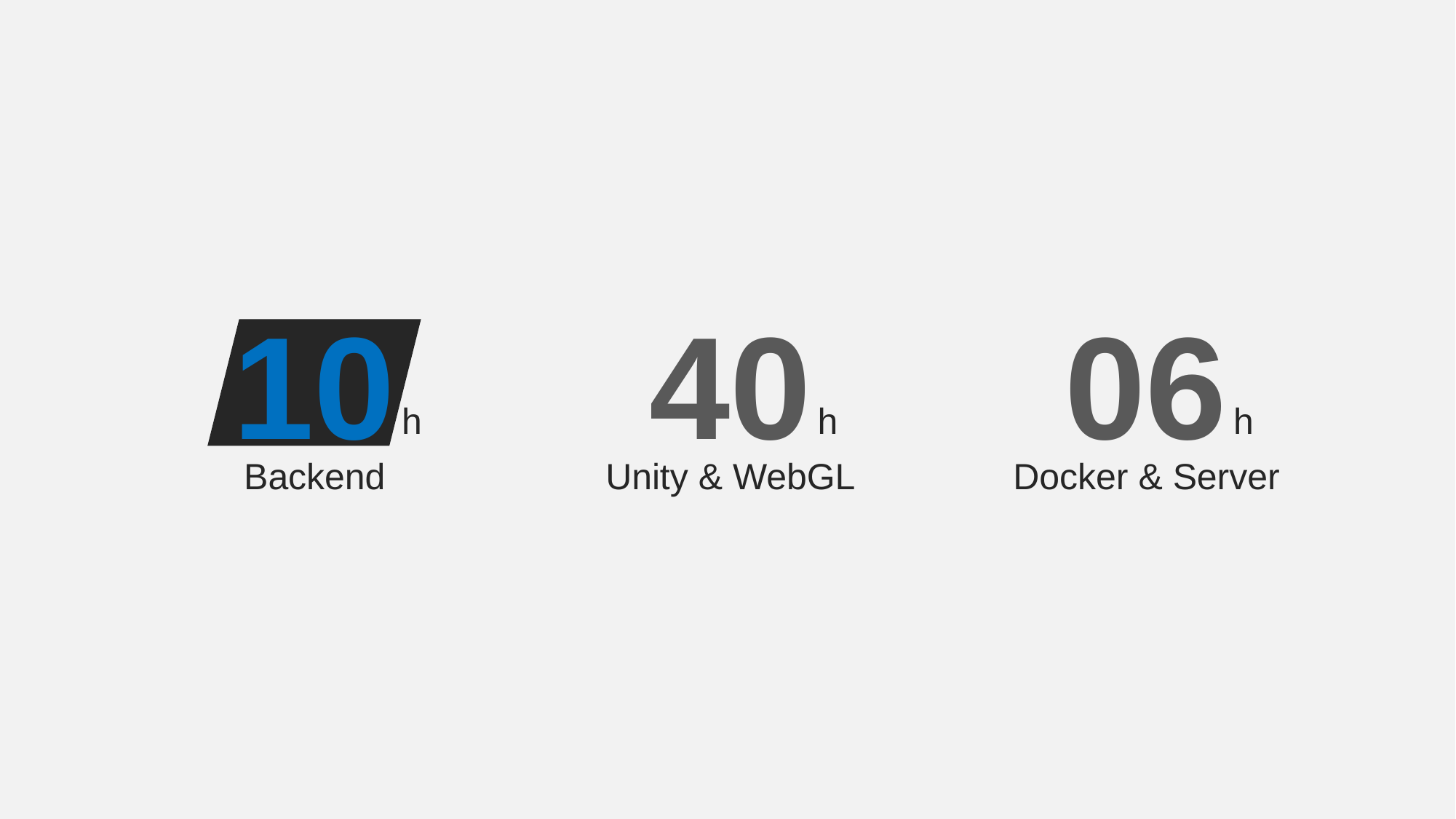

10
40
06
Stunden-rückmeldng

h
h
h
Backend
Unity & WebGL
Docker & Server